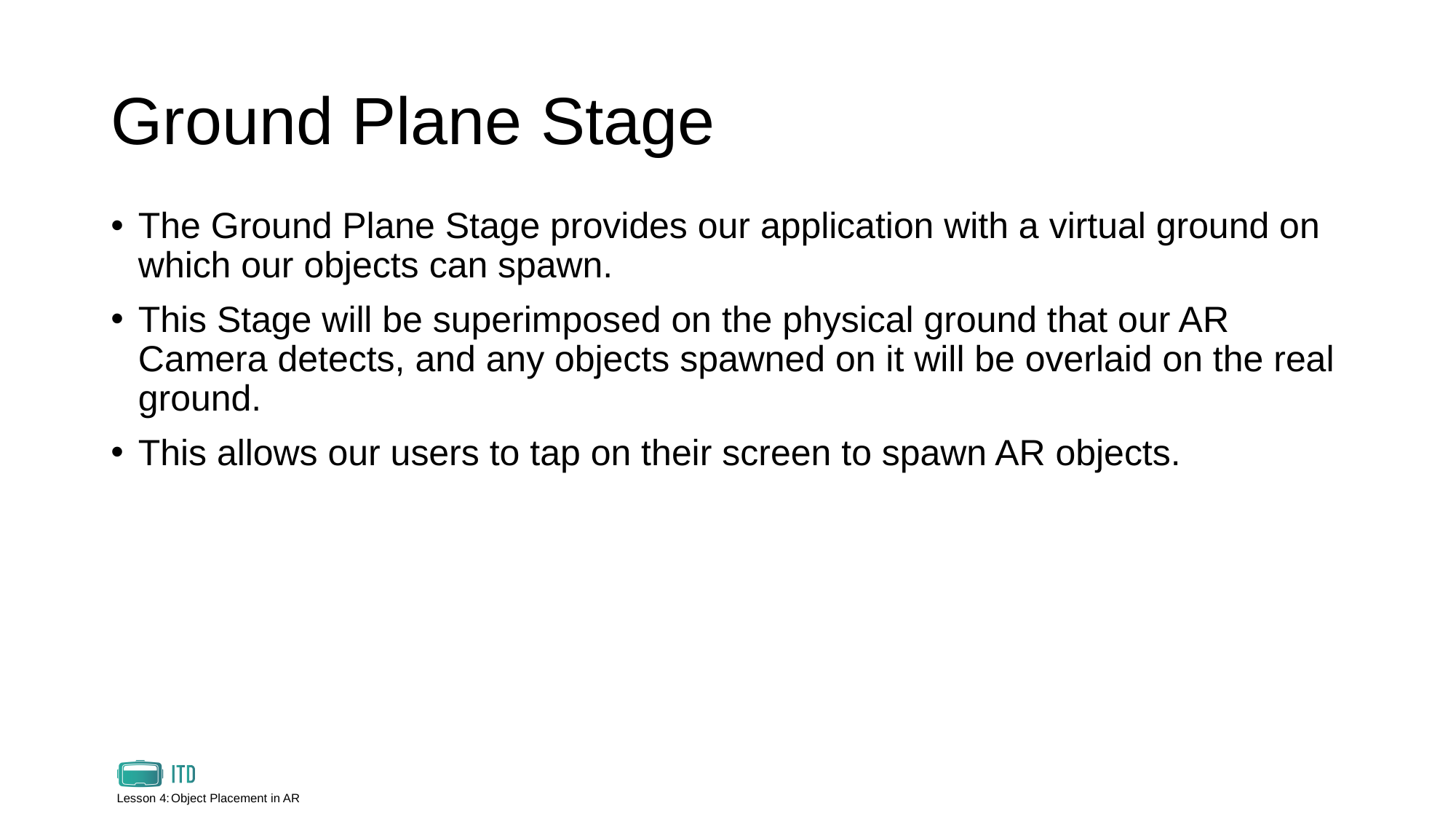

# Ground Plane Stage
The Ground Plane Stage provides our application with a virtual ground on which our objects can spawn.
This Stage will be superimposed on the physical ground that our AR Camera detects, and any objects spawned on it will be overlaid on the real ground.
This allows our users to tap on their screen to spawn AR objects.